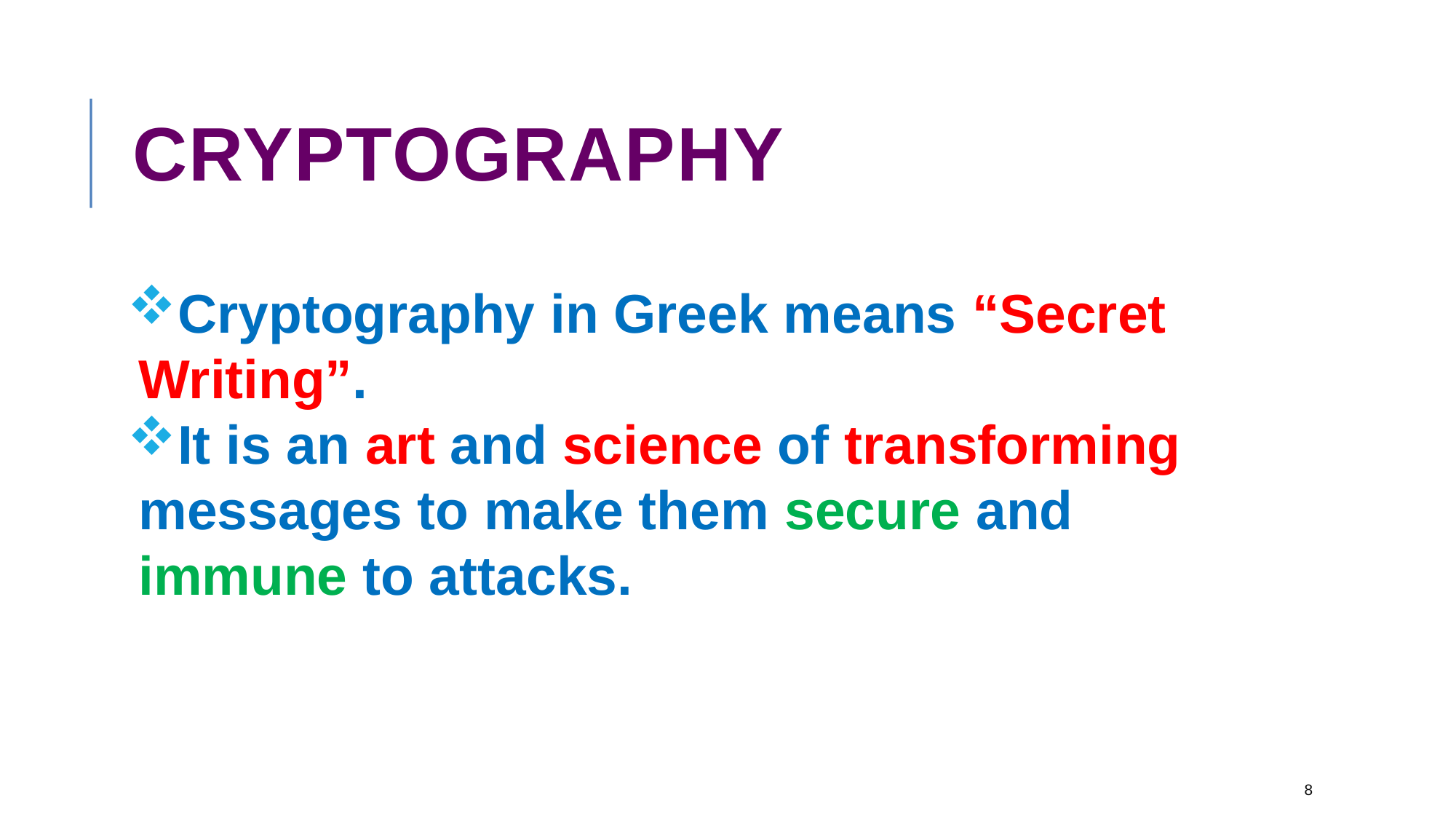

Cryptography
Cryptography in Greek means “Secret Writing”.
It is an art and science of transforming messages to make them secure and immune to attacks.
8